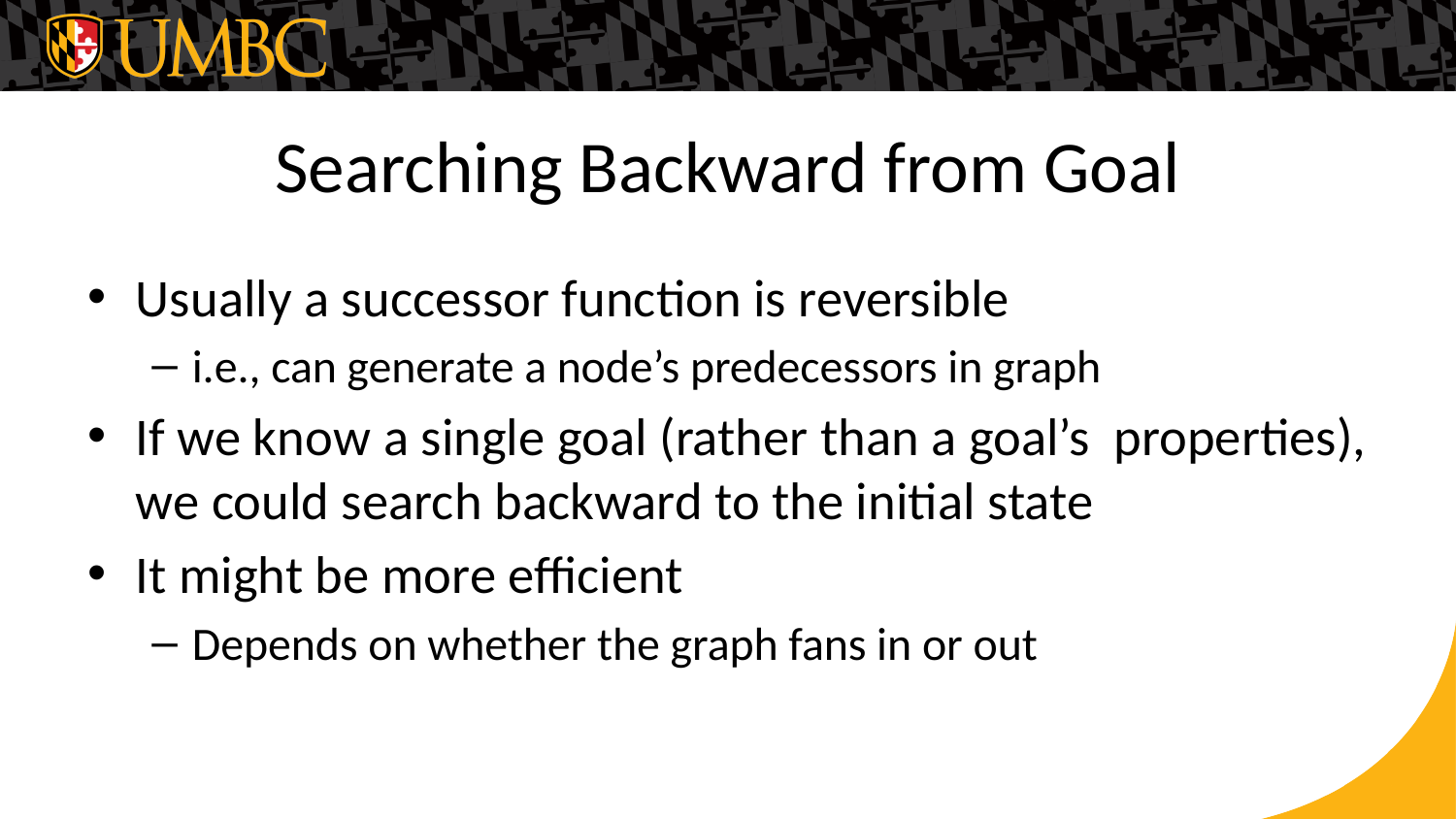

# Searching Backward from Goal
Usually a successor function is reversible
i.e., can generate a node’s predecessors in graph
If we know a single goal (rather than a goal’s  properties), we could search backward to the initial state
It might be more efficient
Depends on whether the graph fans in or out